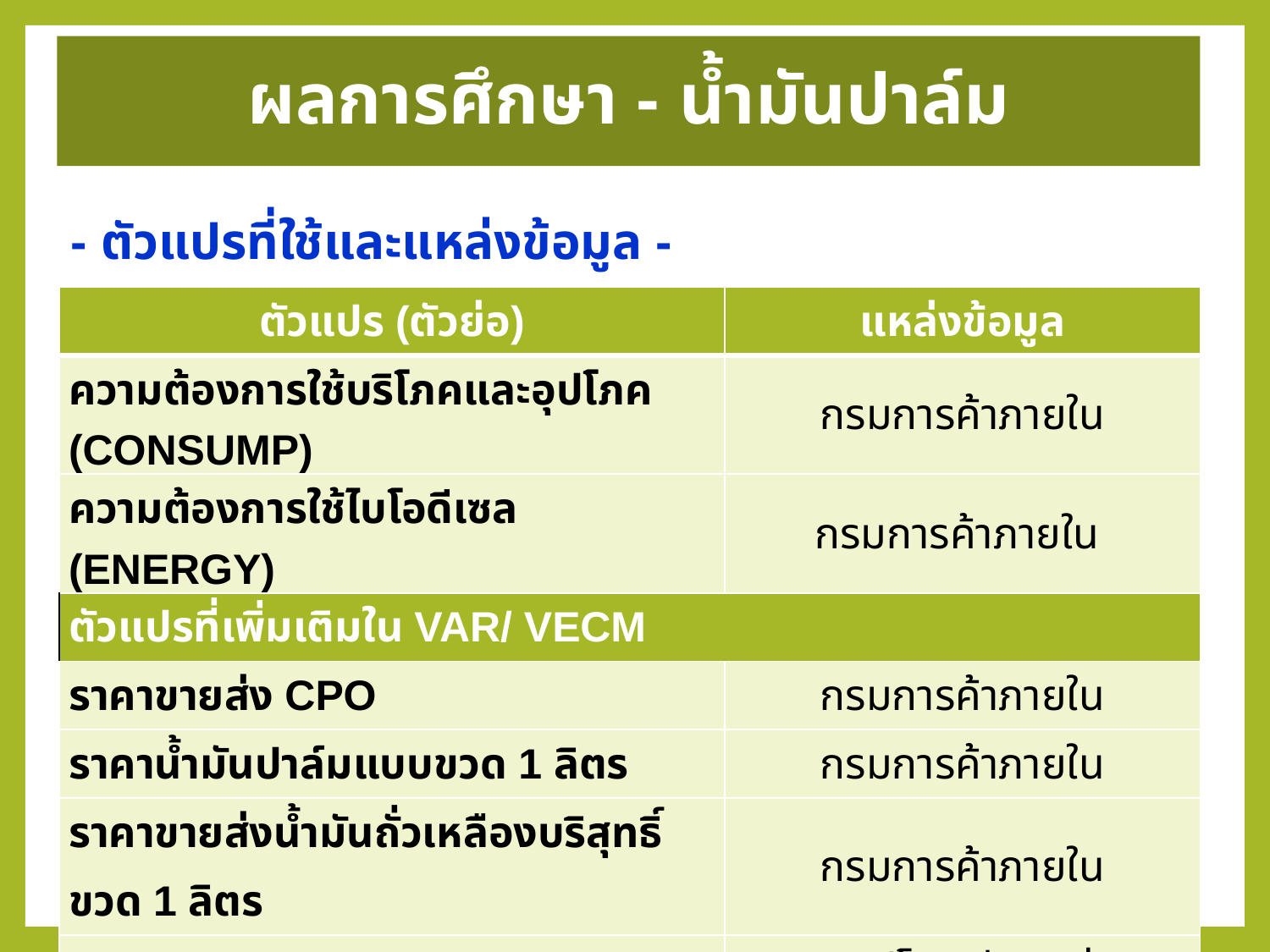

ผลการศึกษา - น้ำมันปาล์ม
- ตัวแปรที่ใช้และแหล่งข้อมูล -
| ตัวแปร (ตัวย่อ) | แหล่งข้อมูล |
| --- | --- |
| ความต้องการใช้บริโภคและอุปโภค (CONSUMP) | กรมการค้าภายใน |
| ความต้องการใช้ไบโอดีเซล (ENERGY) | กรมการค้าภายใน |
| ตัวแปรที่เพิ่มเติมใน VAR/ VECM |  |
| ราคาขายส่ง CPO | กรมการค้าภายใน |
| ราคาน้ำมันปาล์มแบบขวด 1 ลิตร | กรมการค้าภายใน |
| ราคาขายส่งน้ำมันถั่วเหลืองบริสุทธิ์ ขวด 1 ลิตร | กรมการค้าภายใน |
| ราคาน้ำมันดีเซล | การปิโตรเลียมแห่งประเทศไทย (ปตท.) |
| ราคาน้ำมันดีเซล B100 | กรมธุรกิจพลังงาน |